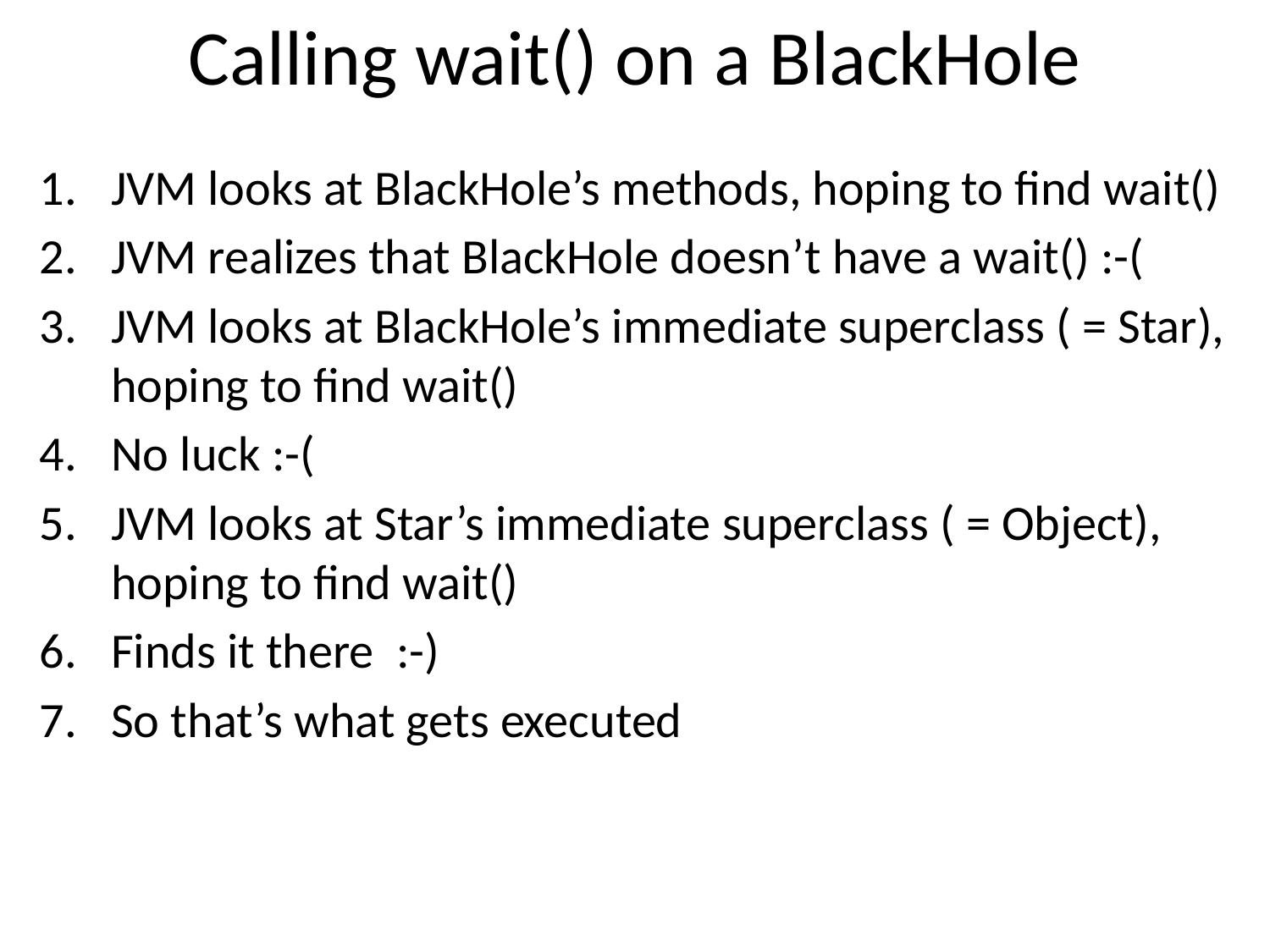

# Calling wait() on a BlackHole
JVM looks at BlackHole’s methods, hoping to find wait()
JVM realizes that BlackHole doesn’t have a wait() :-(
JVM looks at BlackHole’s immediate superclass ( = Star), hoping to find wait()
No luck :-(
JVM looks at Star’s immediate superclass ( = Object), hoping to find wait()
Finds it there  :-)
So that’s what gets executed